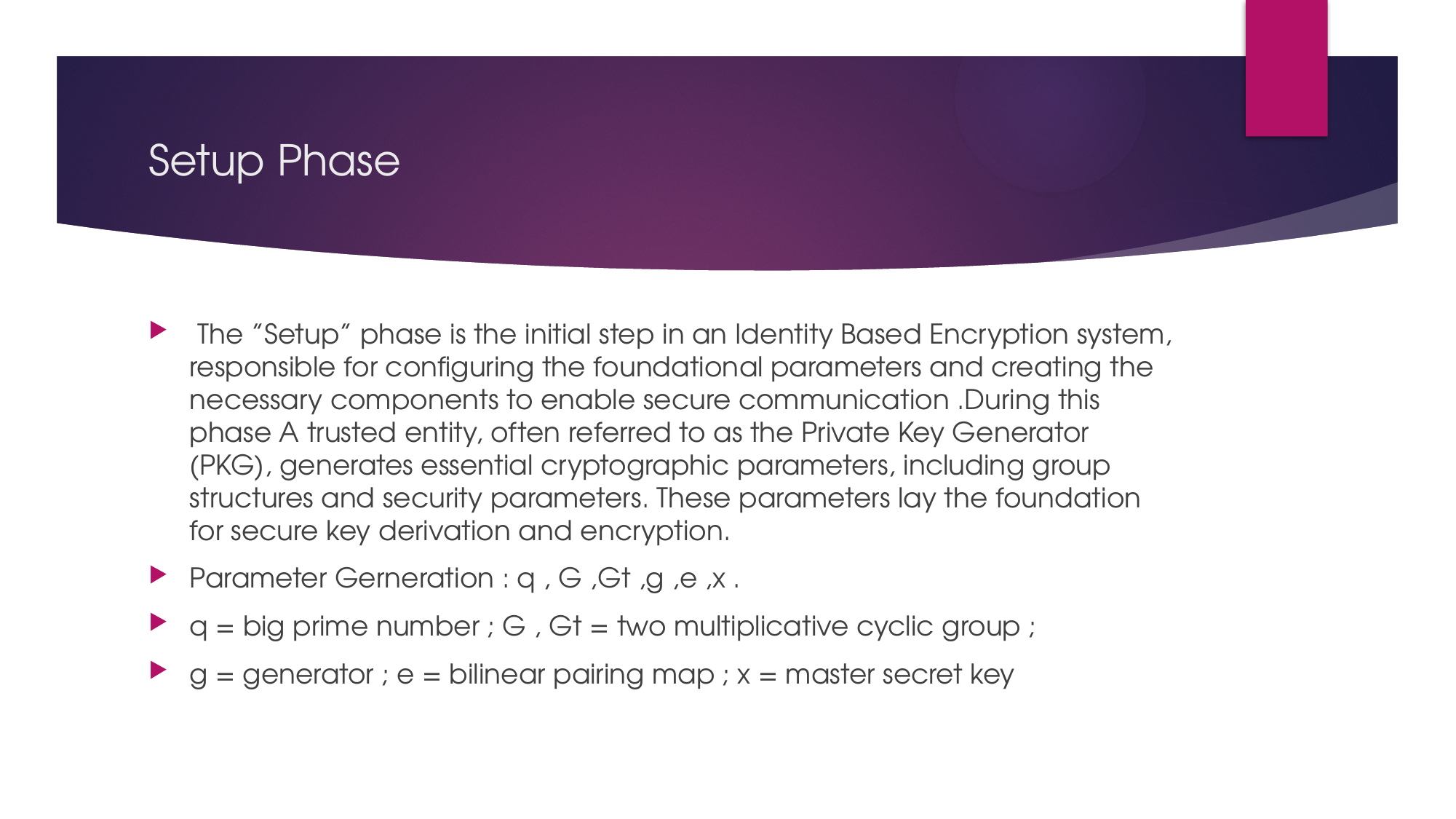

# Setup Phase
 The ”Setup” phase is the initial step in an Identity Based Encryption system, responsible for configuring the foundational parameters and creating the necessary components to enable secure communication .During this phase A trusted entity, often referred to as the Private Key Generator (PKG), generates essential cryptographic parameters, including group structures and security parameters. These parameters lay the foundation for secure key derivation and encryption.
Parameter Gerneration : q , G ,Gt ,g ,e ,x .
q = big prime number ; G , Gt = two multiplicative cyclic group ;
g = generator ; e = bilinear pairing map ; x = master secret key